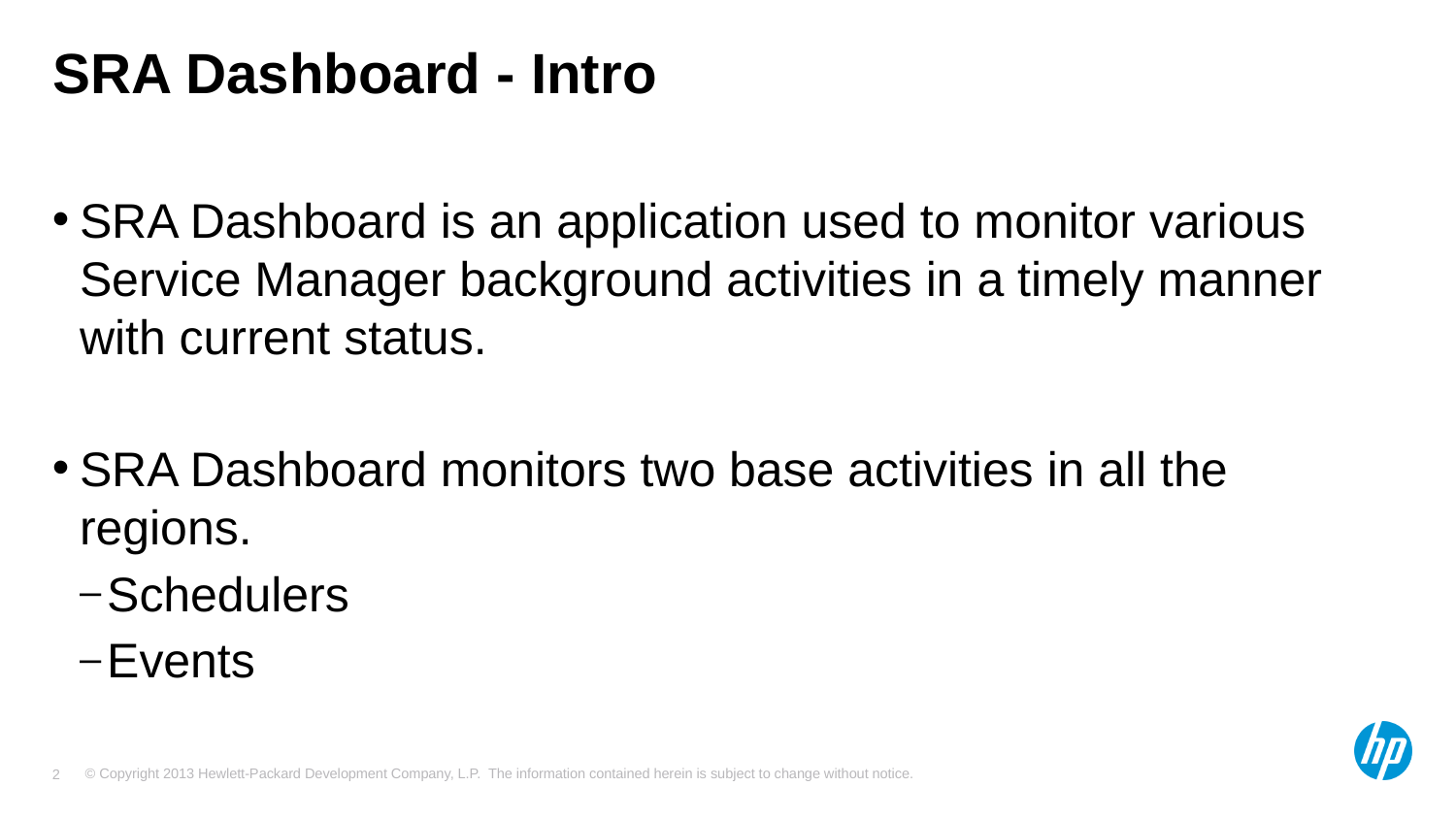

# SRA Dashboard - Intro
SRA Dashboard is an application used to monitor various Service Manager background activities in a timely manner with current status.

SRA Dashboard monitors two base activities in all the regions.
Schedulers
Events